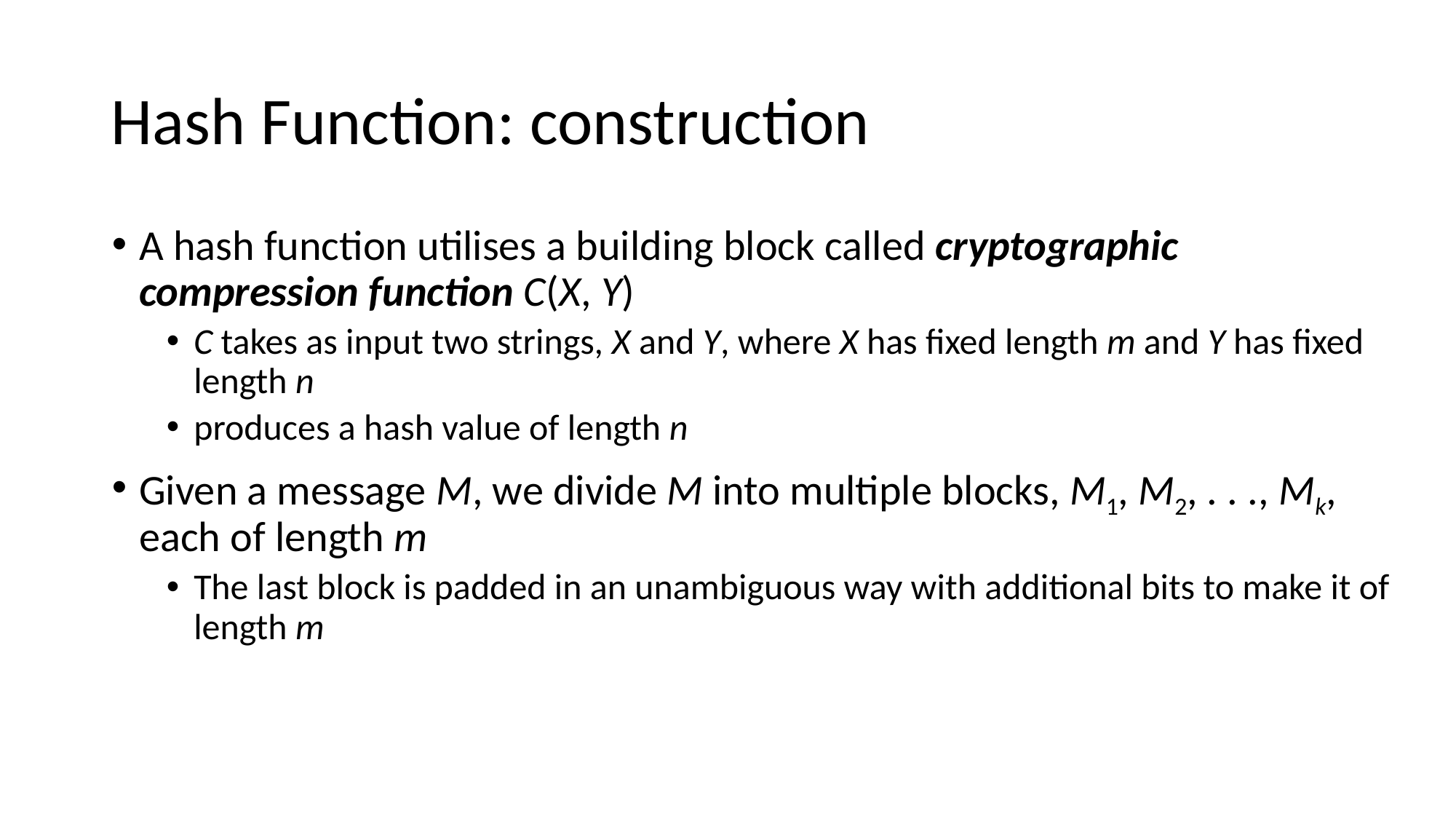

# Hash Function: construction
A hash function utilises a building block called cryptographic compression function C(X, Y)
C takes as input two strings, X and Y, where X has fixed length m and Y has fixed length n
produces a hash value of length n
Given a message M, we divide M into multiple blocks, M1, M2, . . ., Mk, each of length m
The last block is padded in an unambiguous way with additional bits to make it of length m